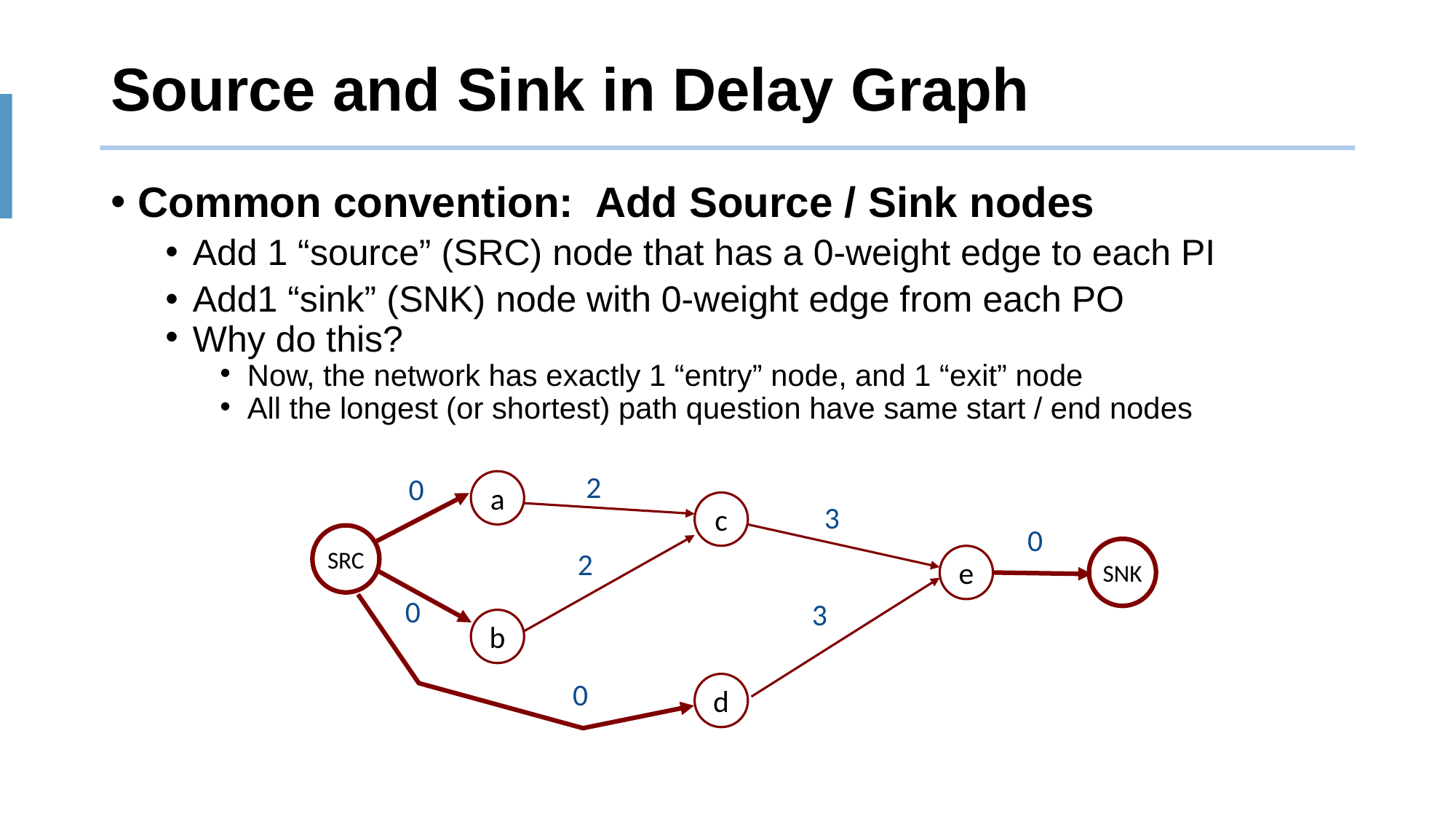

# Source and Sink in Delay Graph
Common convention:  Add Source / Sink nodes
Add 1 “source” (SRC) node that has a 0-weight edge to each PI
Add1 “sink” (SNK) node with 0-weight edge from each PO
Why do this?
Now, the network has exactly 1 “entry” node, and 1 “exit” node
All the longest (or shortest) path question have same start / end nodes

2
0

SRC

0

0
a
c
3

0
SNK

2
e

3
b
d